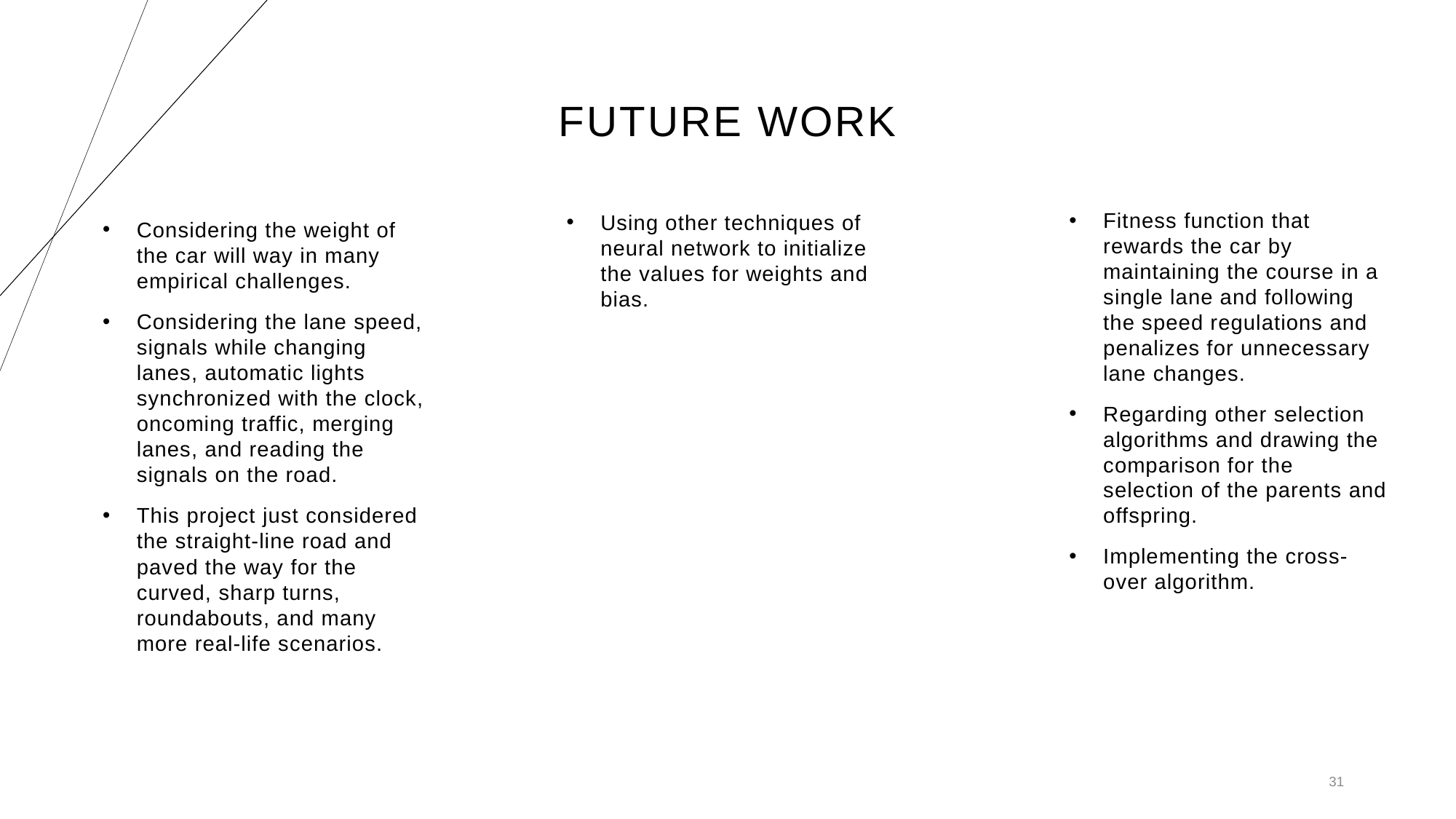

# Future Work
Fitness function that rewards the car by maintaining the course in a single lane and following the speed regulations and penalizes for unnecessary lane changes.
Regarding other selection algorithms and drawing the comparison for the selection of the parents and offspring.
Implementing the cross-over algorithm.
Using other techniques of neural network to initialize the values for weights and bias.
Considering the weight of the car will way in many empirical challenges.
Considering the lane speed, signals while changing lanes, automatic lights synchronized with the clock, oncoming traffic, merging lanes, and reading the signals on the road.
This project just considered the straight-line road and paved the way for the curved, sharp turns, roundabouts, and many more real-life scenarios.
31